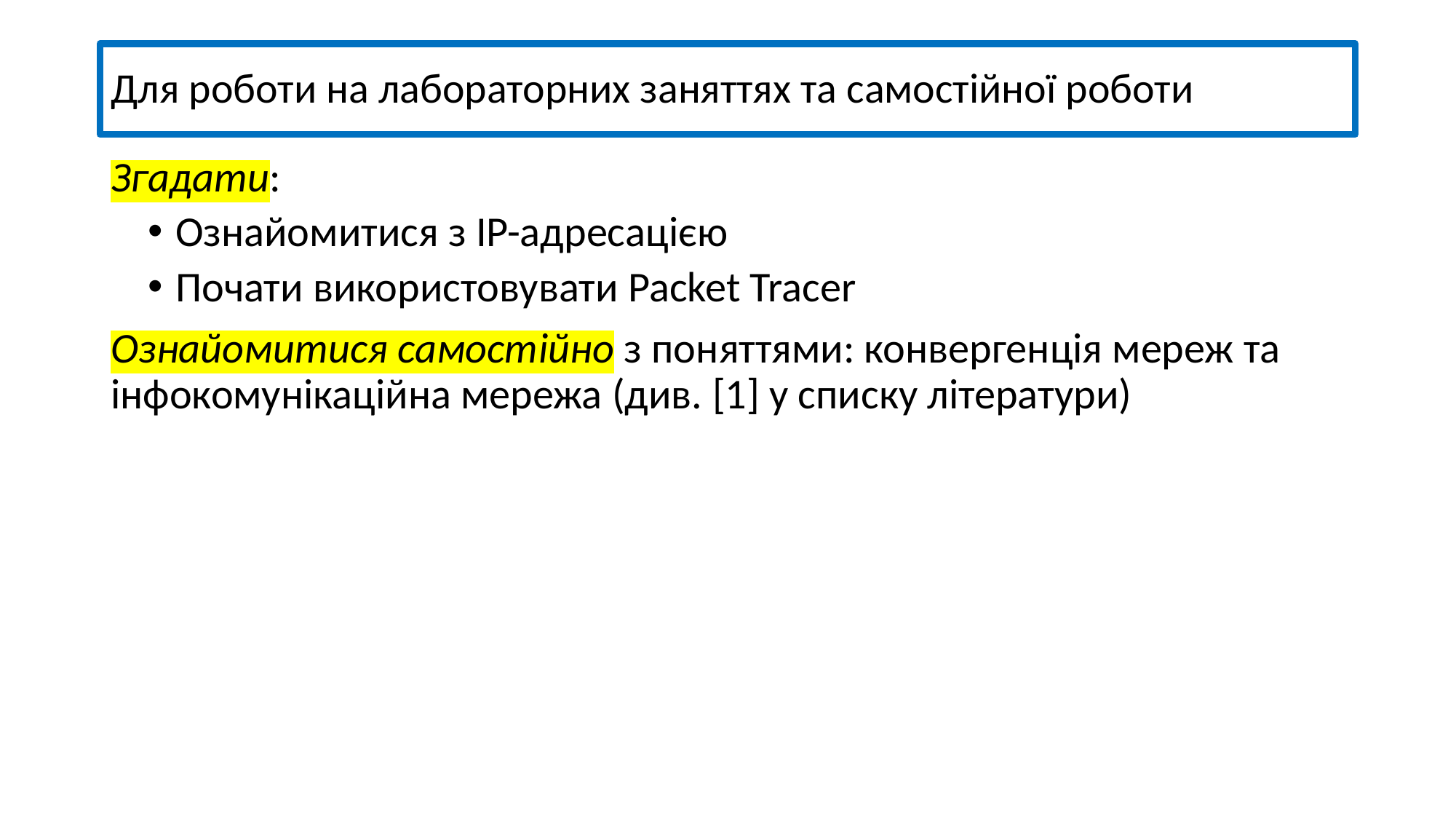

# Для роботи на лабораторних заняттях та самостійної роботи
Згадати:
Ознайомитися з IP-адресацією
Почати використовувати Packet Tracer
Ознайомитися самостійно з поняттями: конвергенція мереж та інфокомунікаційна мережа (див. [1] у списку літератури)